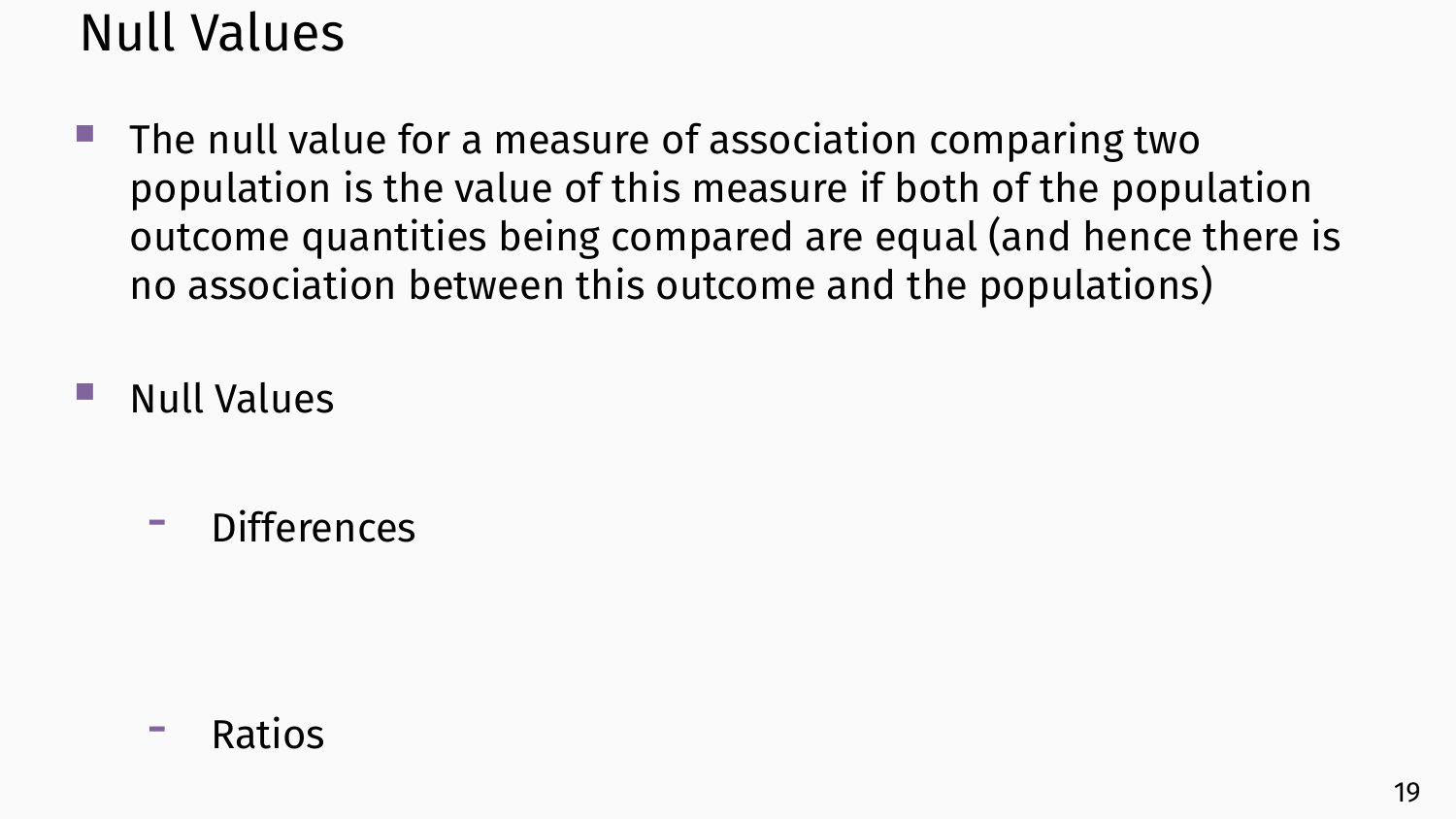

# Null Values
The null value for a measure of association comparing two population is the value of this measure if both of the population outcome quantities being compared are equal (and hence there is no association between this outcome and the populations)
Null Values

Differences

Ratios

19